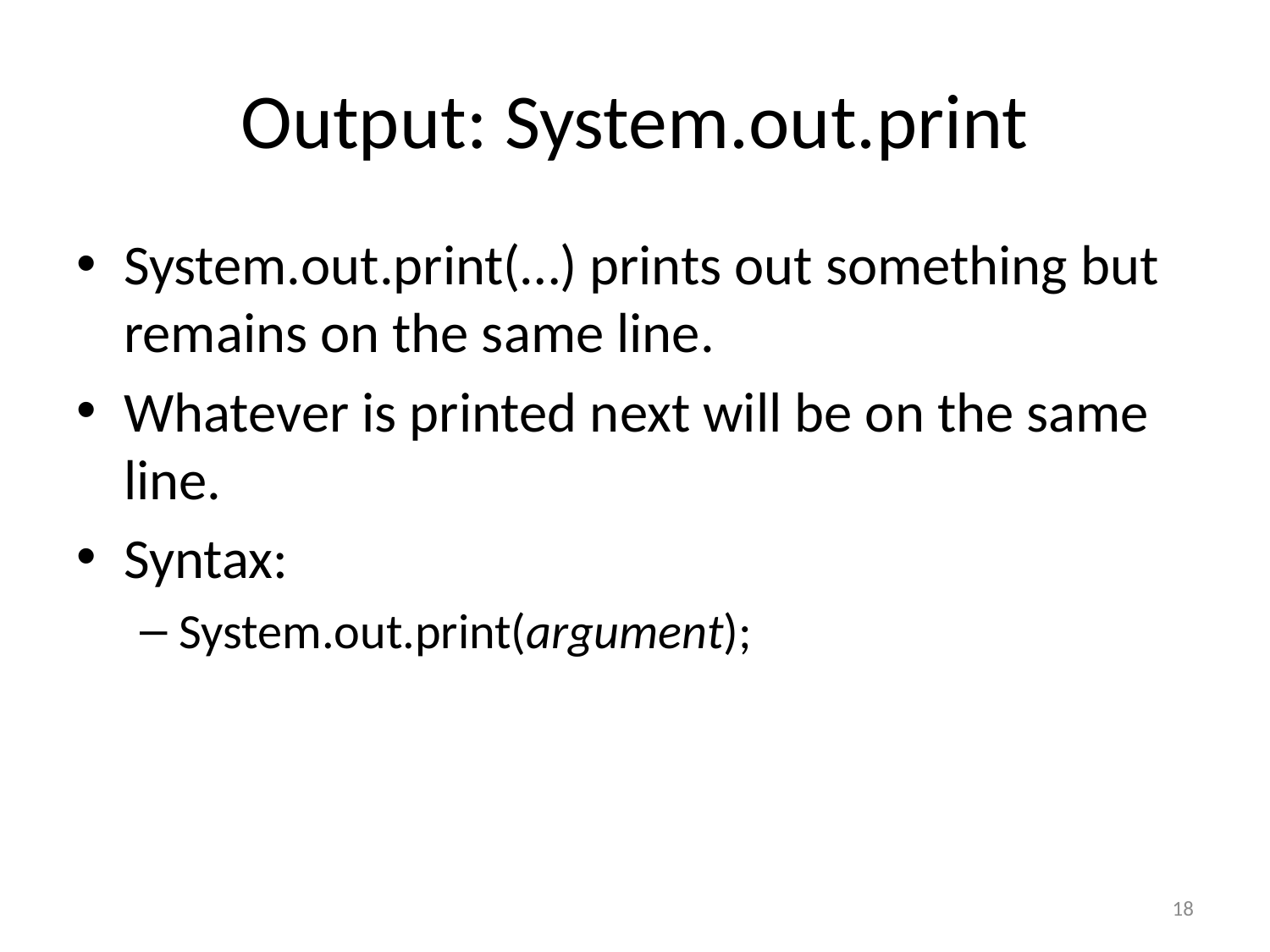

# Output: System.out.print
System.out.print(…) prints out something but remains on the same line.
Whatever is printed next will be on the same line.
Syntax:
System.out.print(argument);

18